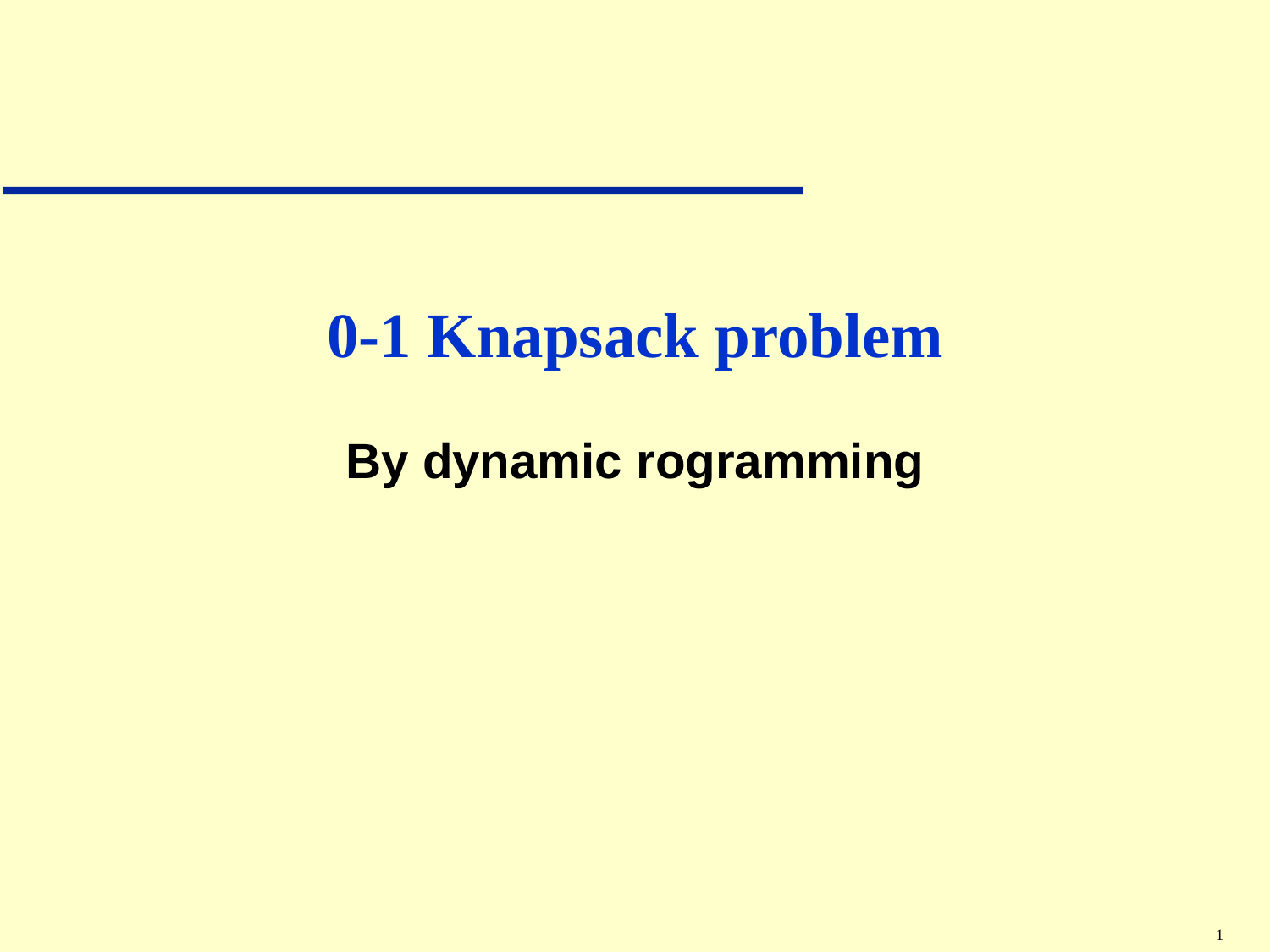

#
0-1 Knapsack problem

By dynamic rogramming